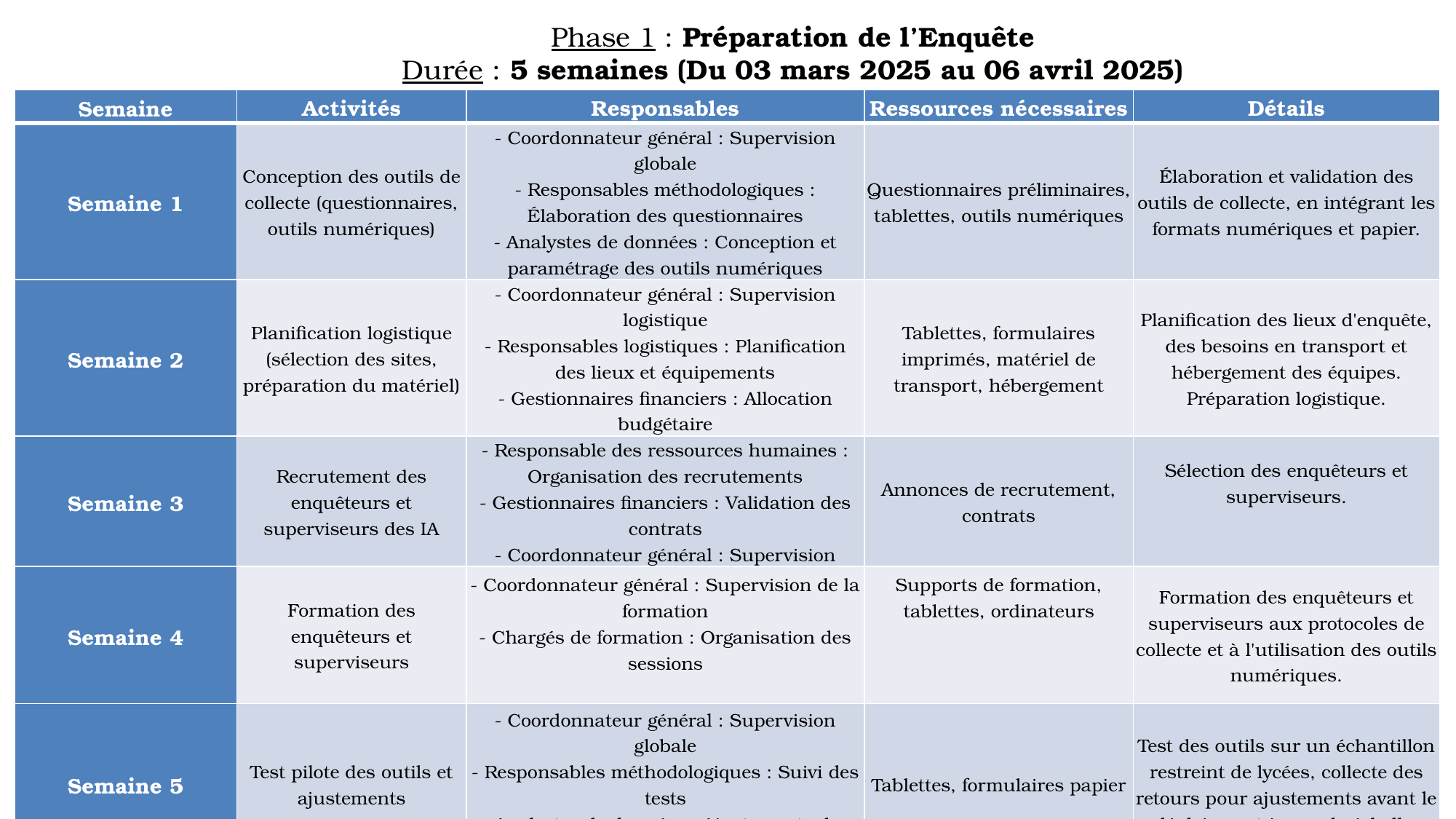

Phase 1 : Préparation de l’Enquête
Durée : 5 semaines (Du 03 mars 2025 au 06 avril 2025)

| Semaine | Activités | Responsables | Ressources nécessaires | Détails |
| --- | --- | --- | --- | --- |
| Semaine 1 | Conception des outils de collecte (questionnaires, outils numériques) | - Coordonnateur général : Supervision globale - Responsables méthodologiques : Élaboration des questionnaires - Analystes de données : Conception et paramétrage des outils numériques | Questionnaires préliminaires, tablettes, outils numériques | Élaboration et validation des outils de collecte, en intégrant les formats numériques et papier. |
| Semaine 2 | Planification logistique (sélection des sites, préparation du matériel) | - Coordonnateur général : Supervision logistique - Responsables logistiques : Planification des lieux et équipements - Gestionnaires financiers : Allocation budgétaire | Tablettes, formulaires imprimés, matériel de transport, hébergement | Planification des lieux d'enquête, des besoins en transport et hébergement des équipes. Préparation logistique. |
| Semaine 3 | Recrutement des enquêteurs et superviseurs des IA | - Responsable des ressources humaines : Organisation des recrutements - Gestionnaires financiers : Validation des contrats - Coordonnateur général : Supervision | Annonces de recrutement, contrats | Sélection des enquêteurs et superviseurs. |
| Semaine 4 | Formation des enquêteurs et superviseurs | - Coordonnateur général : Supervision de la formation - Chargés de formation : Organisation des sessions | Supports de formation, tablettes, ordinateurs | Formation des enquêteurs et superviseurs aux protocoles de collecte et à l'utilisation des outils numériques. |
| Semaine 5 | Test pilote des outils et ajustements | - Coordonnateur général : Supervision globale - Responsables méthodologiques : Suivi des tests - Analystes de données : Ajustements des outils numériques | Tablettes, formulaires papier | Test des outils sur un échantillon restreint de lycées, collecte des retours pour ajustements avant le déploiement à grande échelle. |